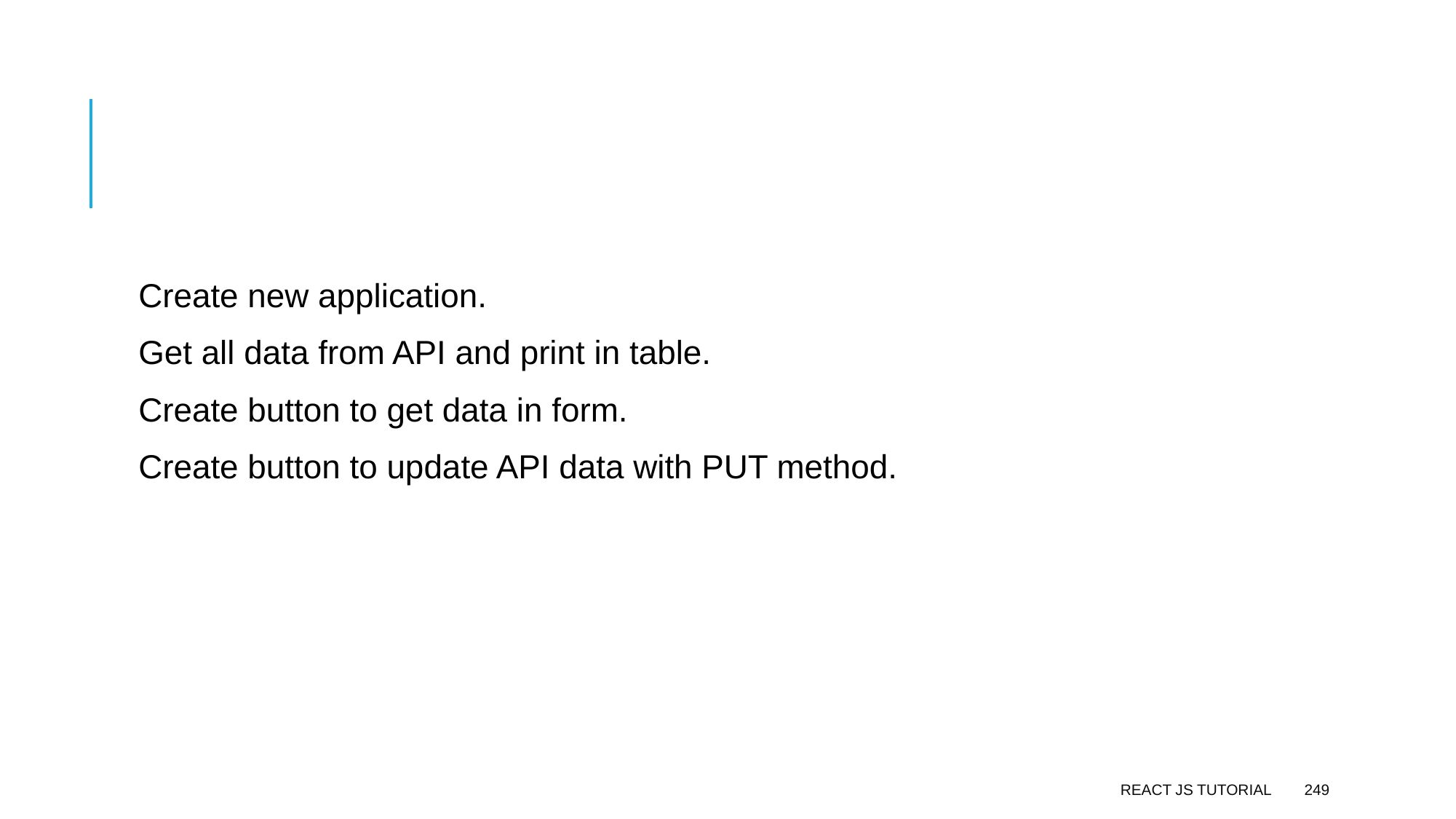

#
Create new application.
Get all data from API and print in table.
Create button to get data in form.
Create button to update API data with PUT method.
React JS Tutorial
249